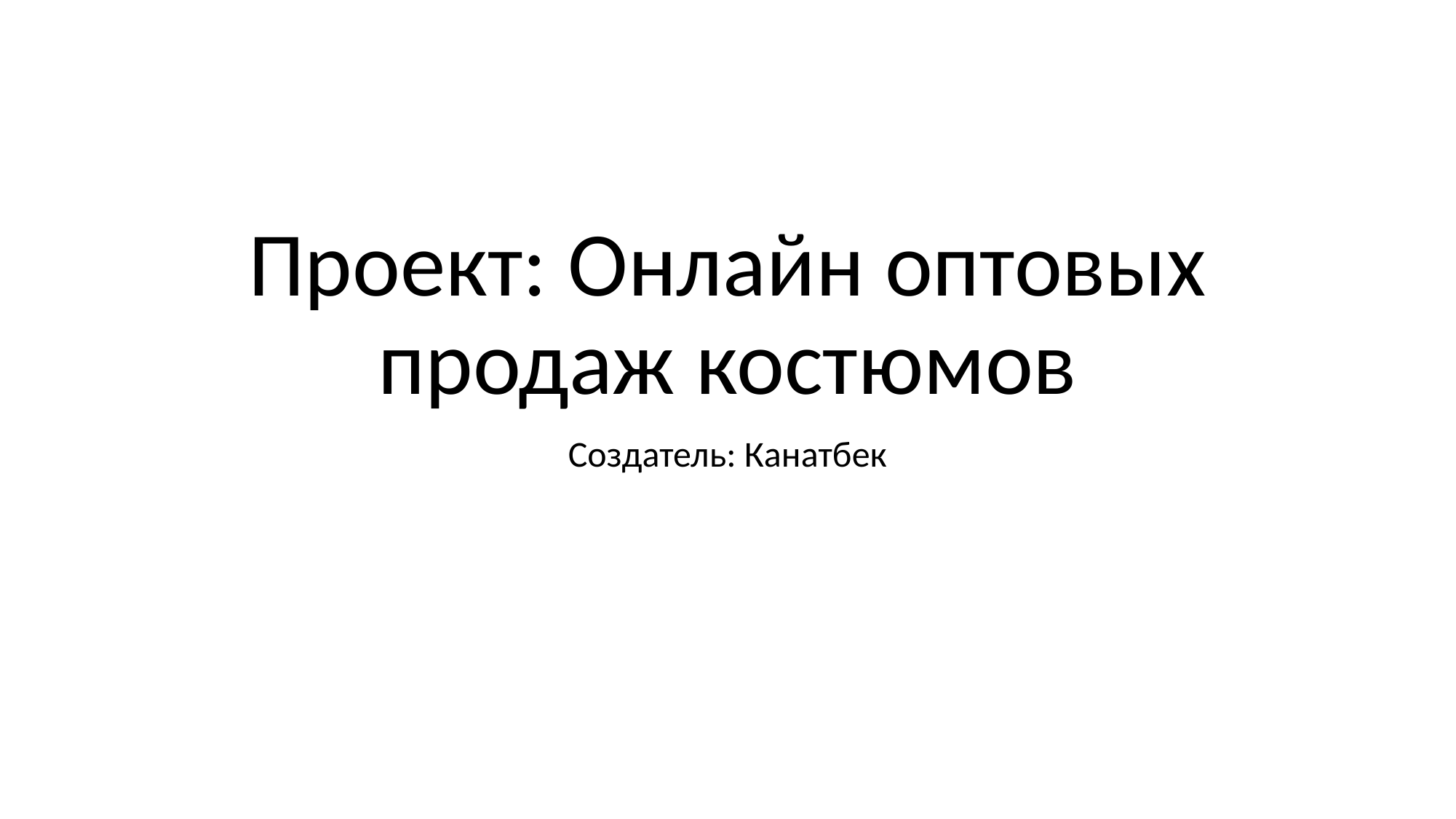

# Проект: Онлайн оптовых продаж костюмов
Создатель: Канатбек